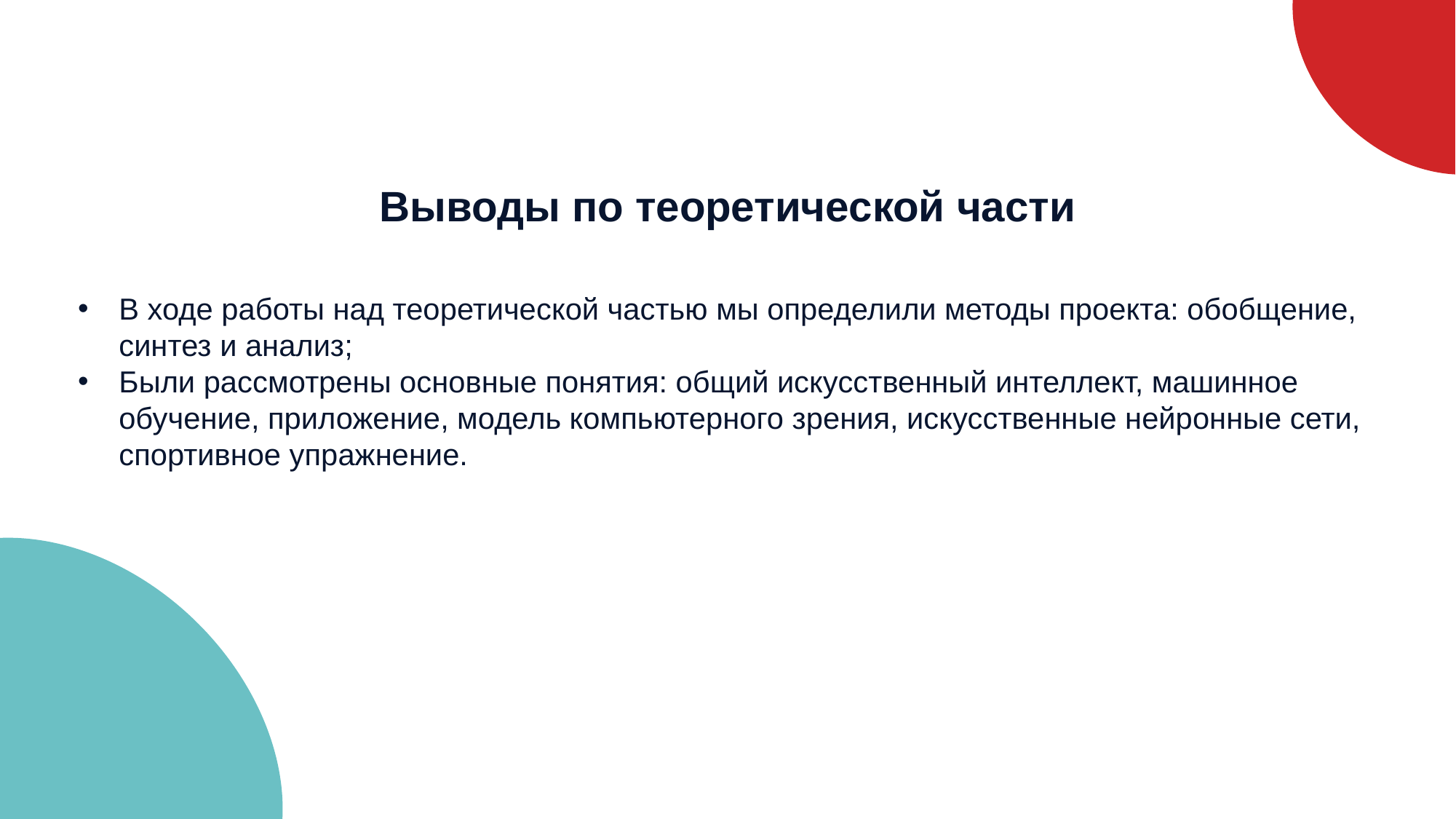

Выводы по теоретической части
В ходе работы над теоретической частью мы определили методы проекта: обобщение, синтез и анализ;
Были рассмотрены основные понятия: общий искусственный интеллект, машинное обучение, приложение, модель компьютерного зрения, искусственные нейронные сети, спортивное упражнение.